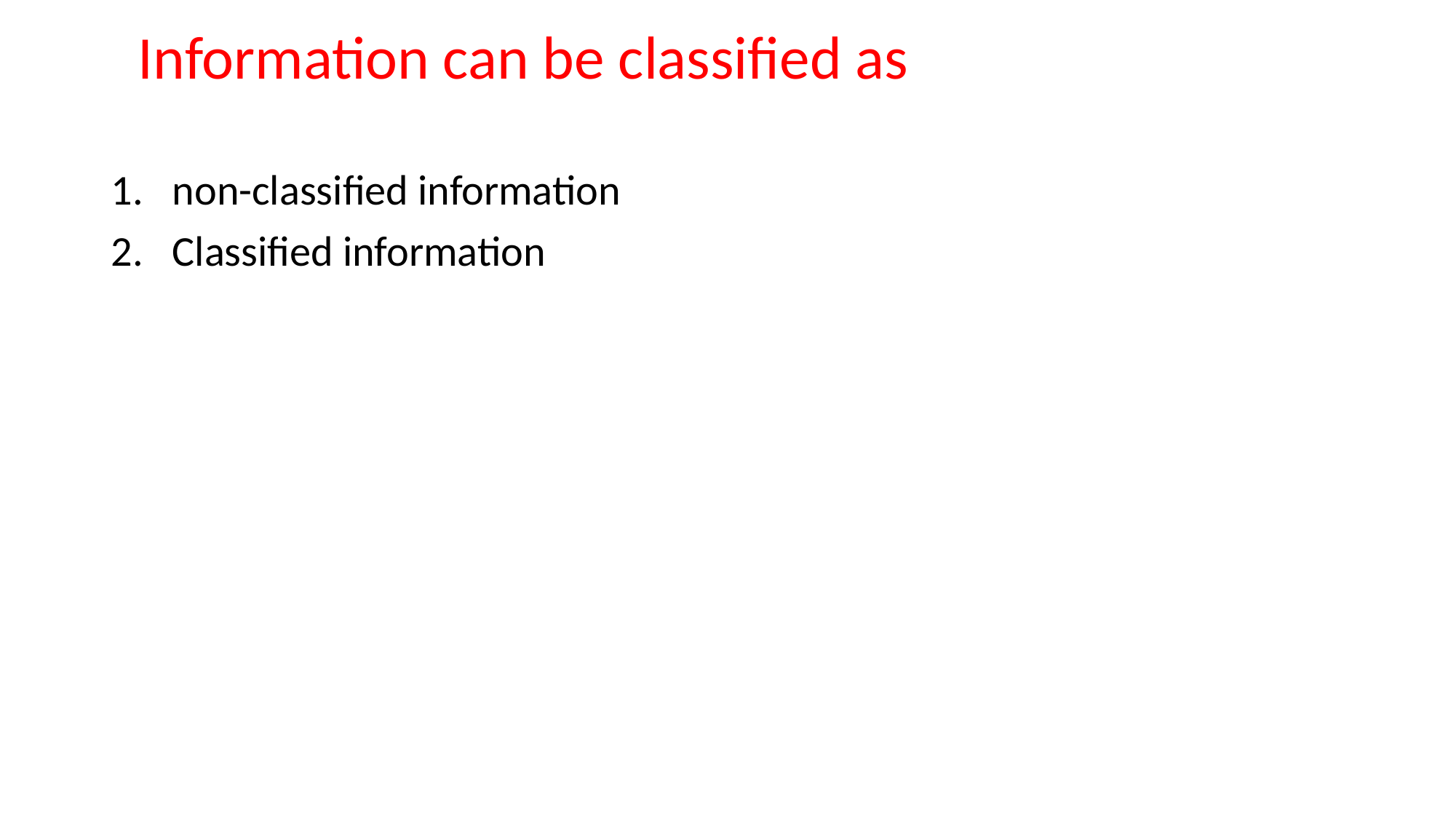

Information can be classified as

non-classified information
Classified information